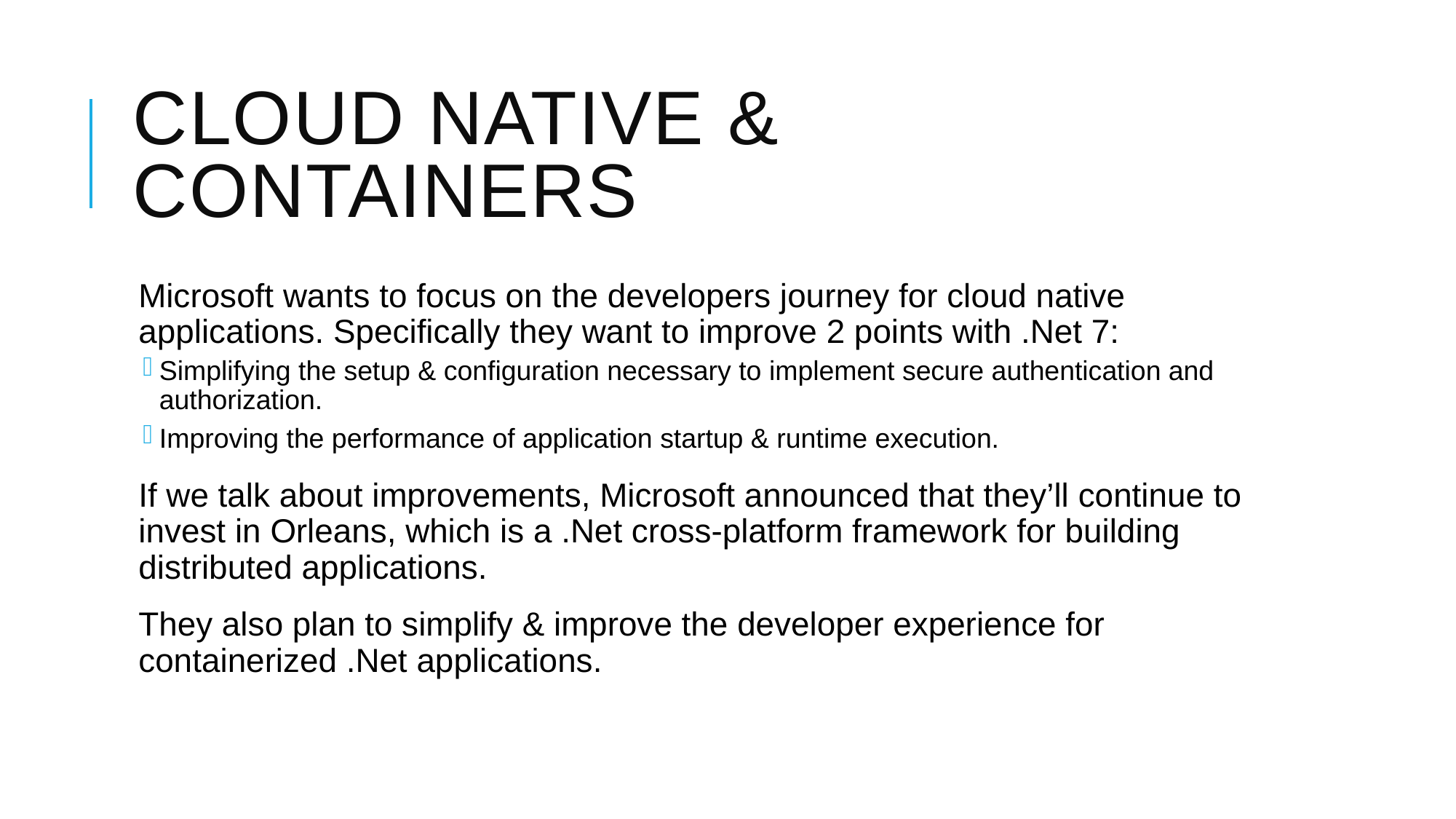

# Cloud Native & Containers
Microsoft wants to focus on the developers journey for cloud native applications. Specifically they want to improve 2 points with .Net 7:
Simplifying the setup & configuration necessary to implement secure authentication and authorization.
Improving the performance of application startup & runtime execution.
If we talk about improvements, Microsoft announced that they’ll continue to invest in Orleans, which is a .Net cross-platform framework for building distributed applications.
They also plan to simplify & improve the developer experience for containerized .Net applications.